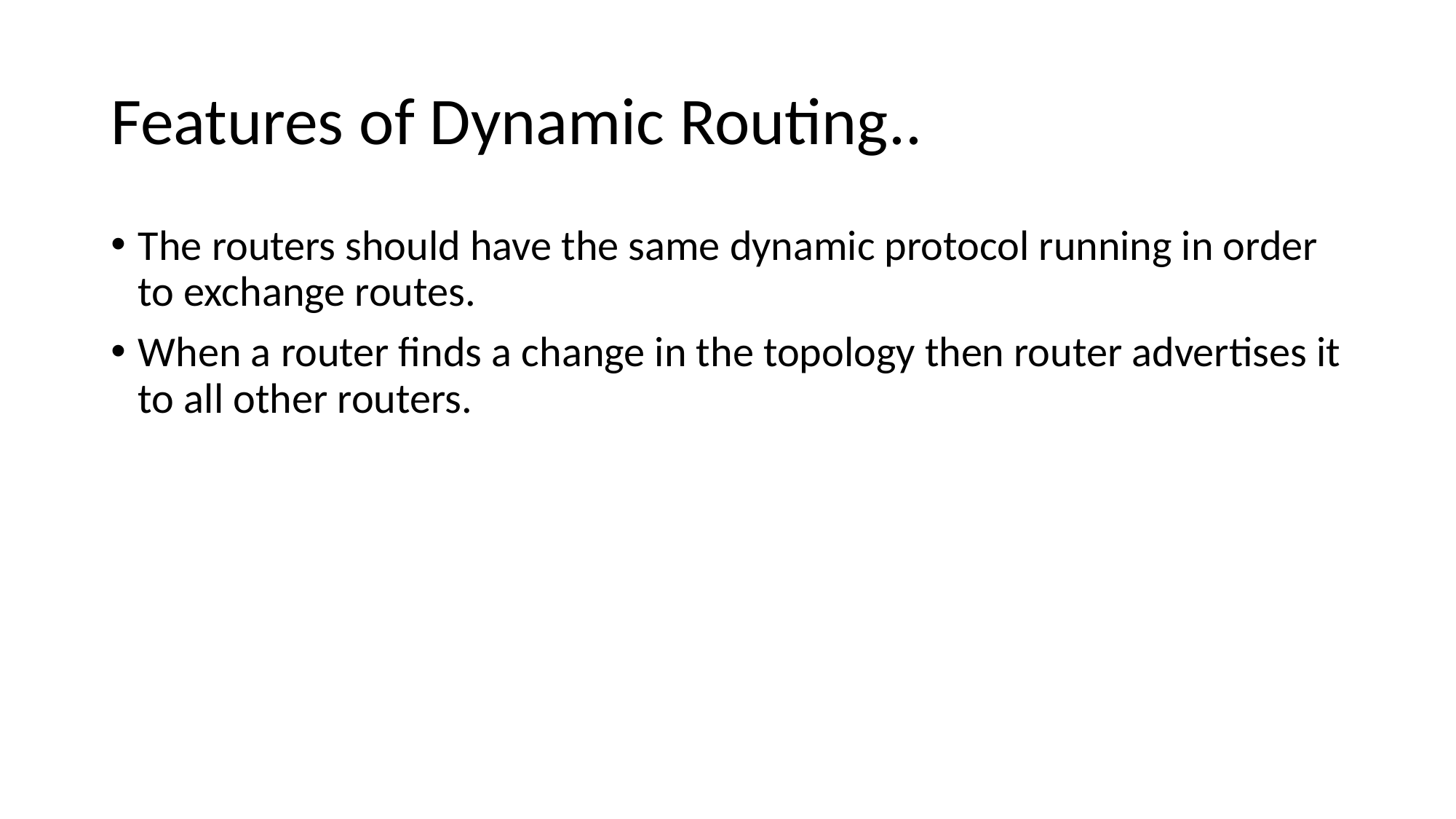

# Features of Dynamic Routing..
The routers should have the same dynamic protocol running in order to exchange routes.
When a router finds a change in the topology then router advertises it to all other routers.